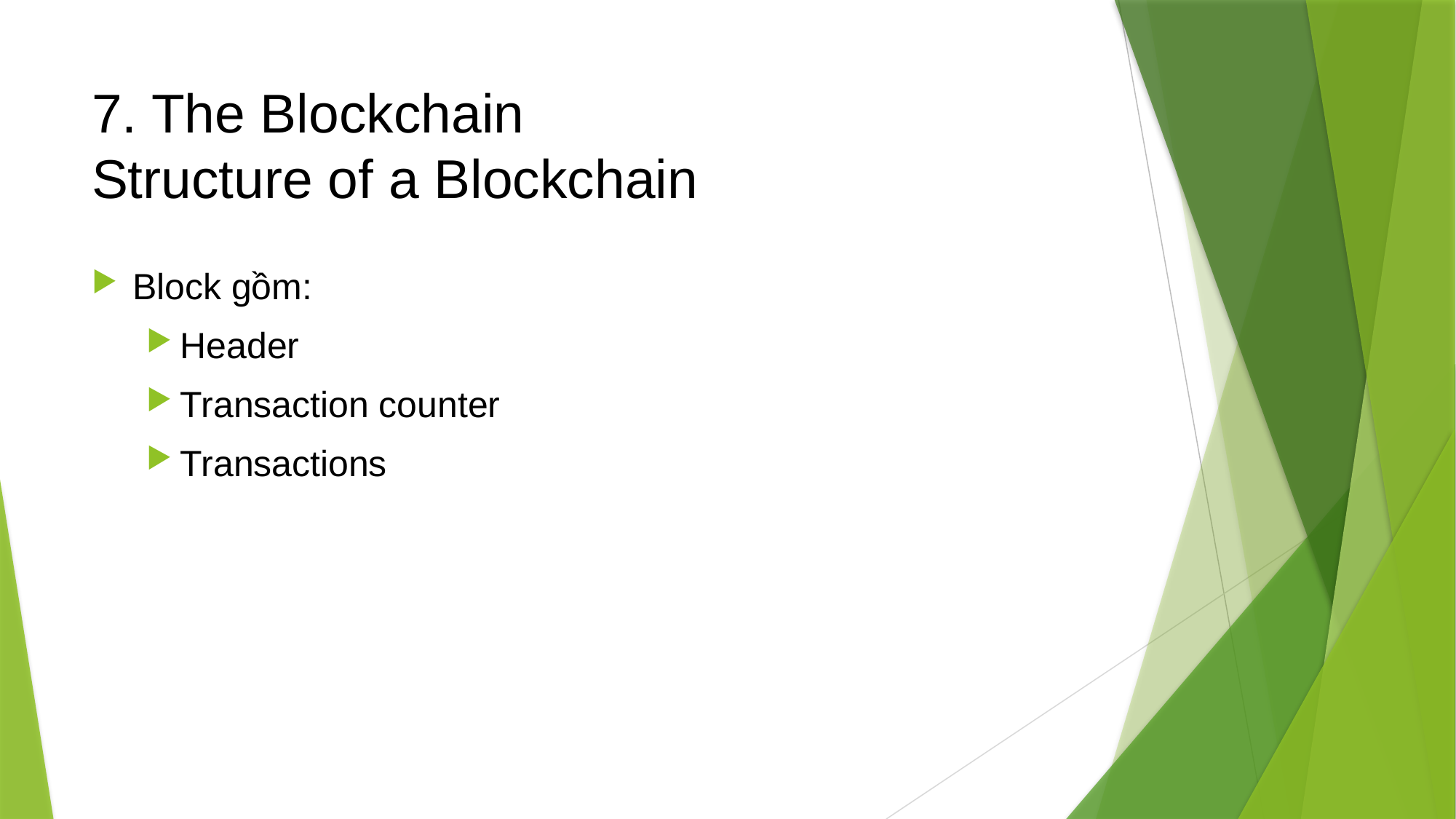

# 7. The Blockchain Structure of a Blockchain
Block gồm:
Header
Transaction counter
Transactions